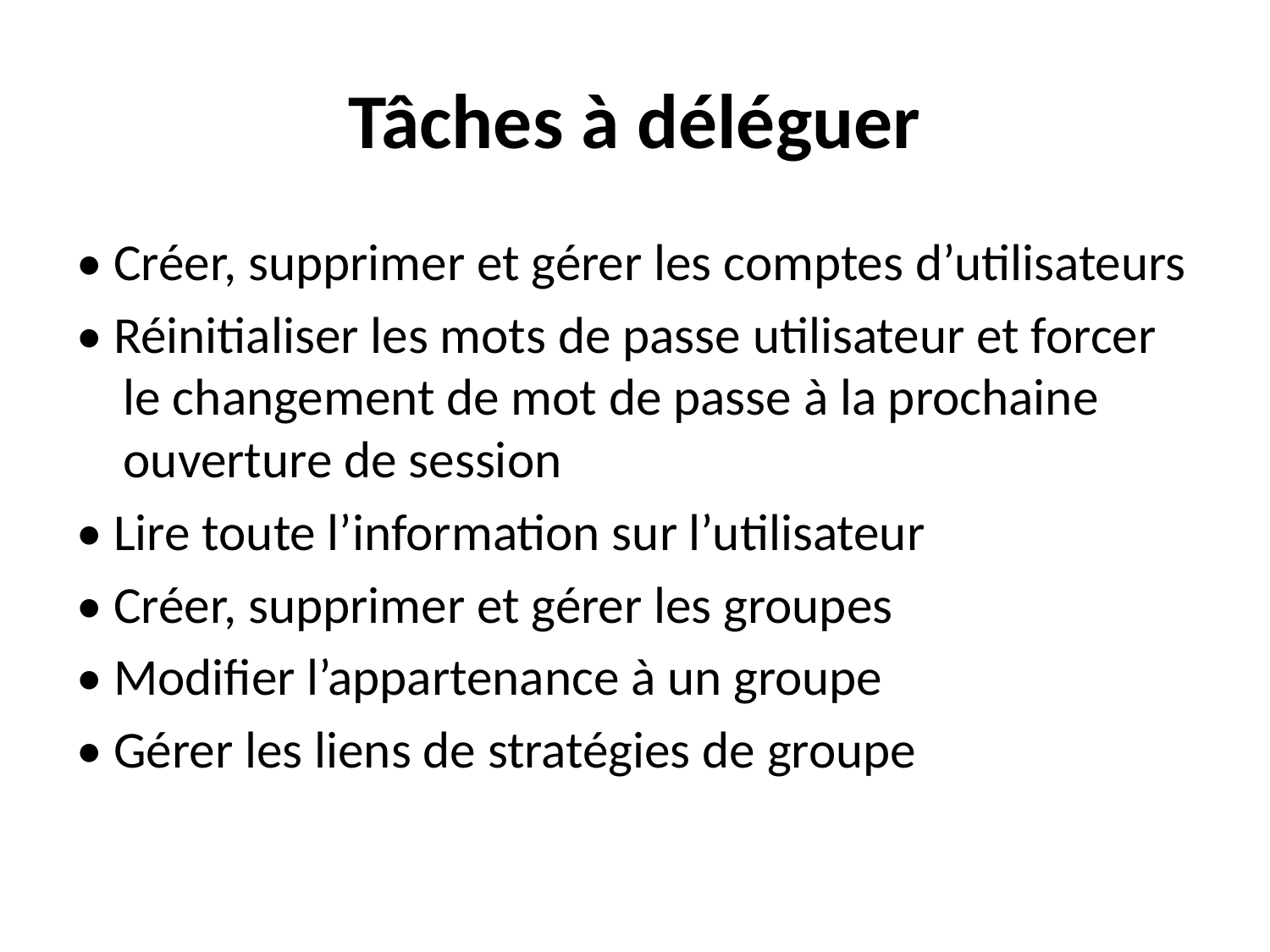

# Tâches à déléguer
• Créer, supprimer et gérer les comptes d’utilisateurs
• Réinitialiser les mots de passe utilisateur et forcer le changement de mot de passe à la prochaine ouverture de session
• Lire toute l’information sur l’utilisateur
• Créer, supprimer et gérer les groupes
• Modifier l’appartenance à un groupe
• Gérer les liens de stratégies de groupe